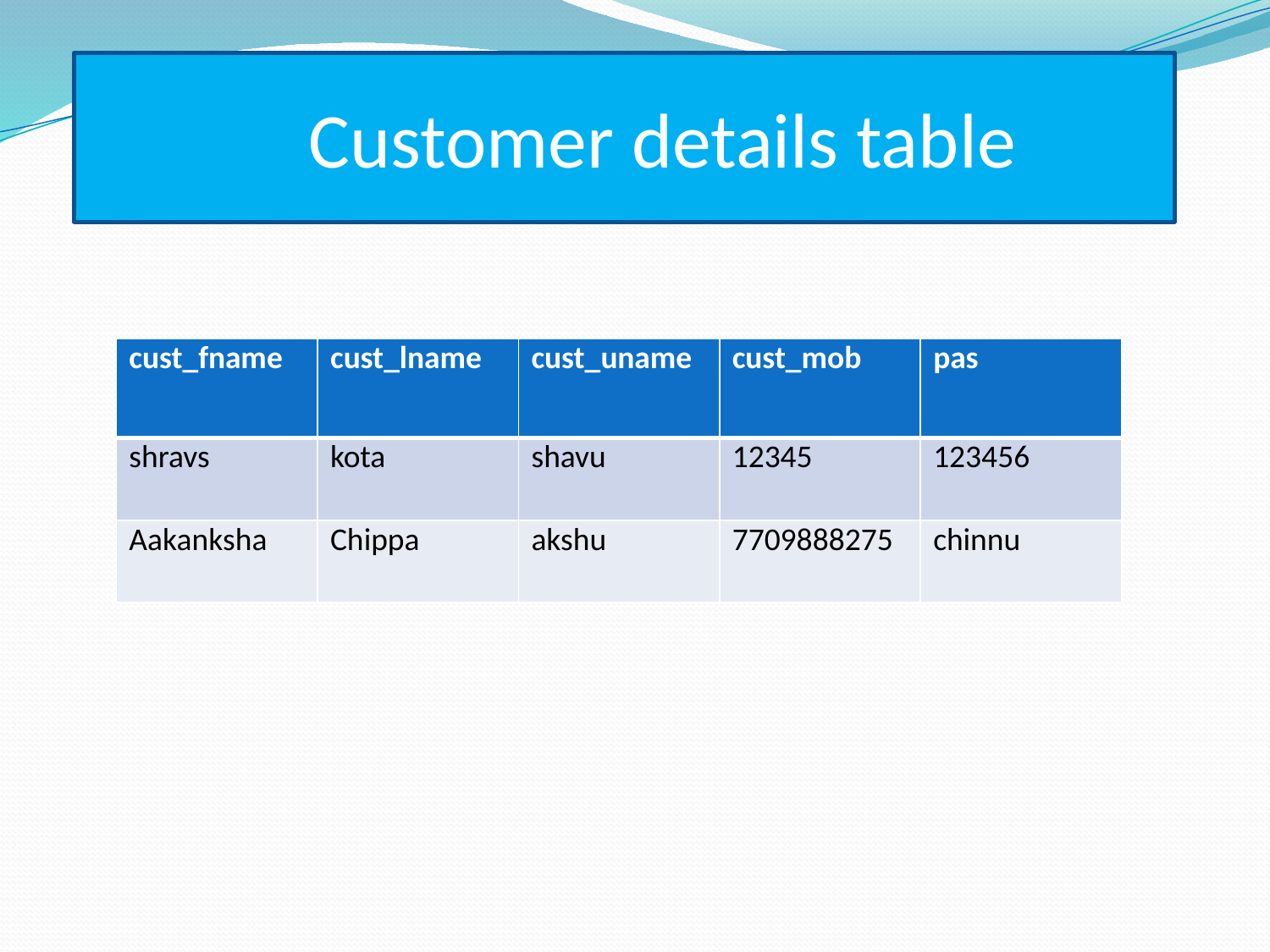

Customer details table
| cust\_fname | cust\_lname | cust\_uname | cust\_mob | pas |
| --- | --- | --- | --- | --- |
| shravs | kota | shavu | 12345 | 123456 |
| Aakanksha | Chippa | akshu | 7709888275 | chinnu |